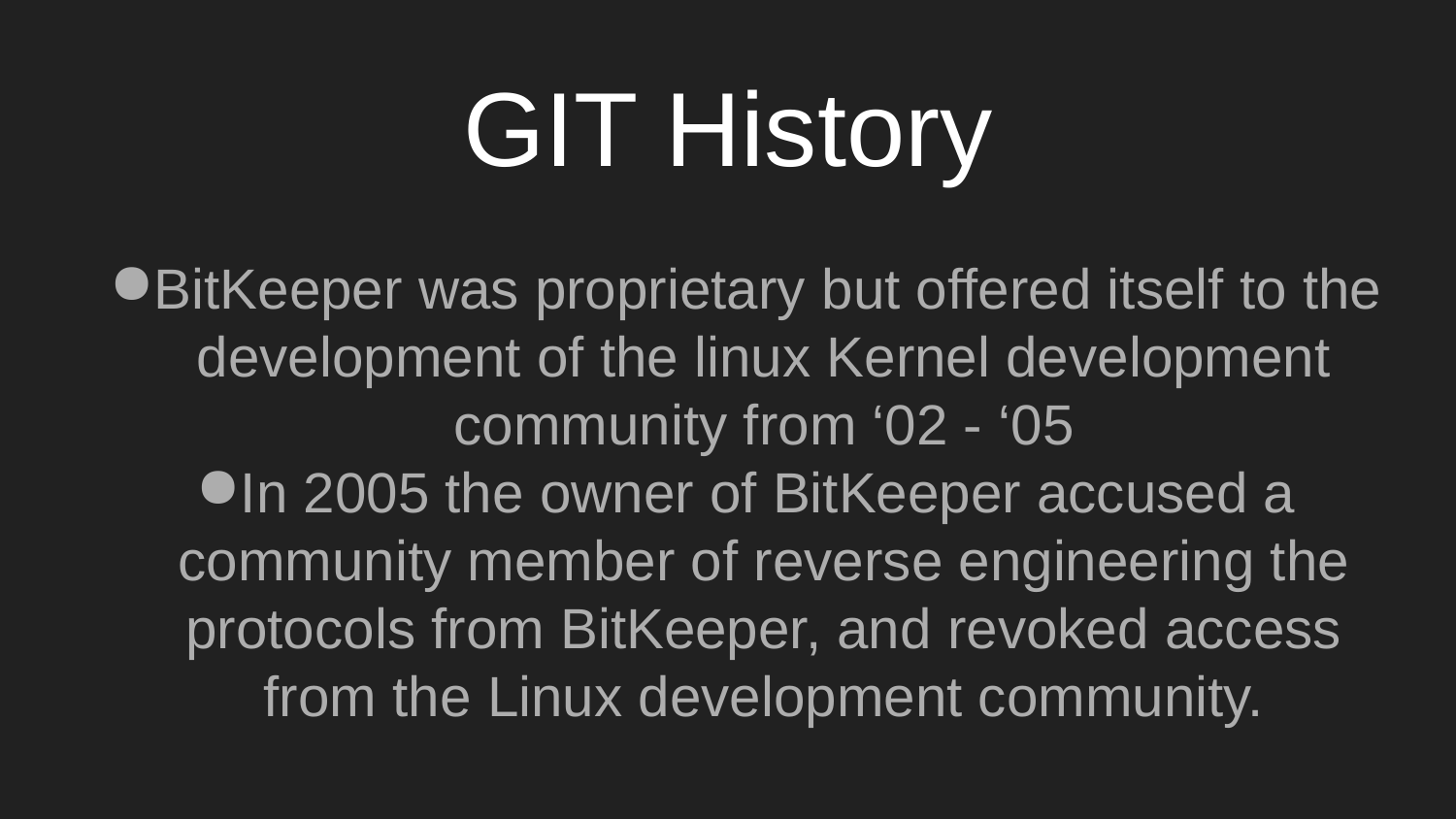

# GIT History
BitKeeper was proprietary but offered itself to the development of the linux Kernel development community from ‘02 - ‘05
In 2005 the owner of BitKeeper accused a community member of reverse engineering the protocols from BitKeeper, and revoked access from the Linux development community.